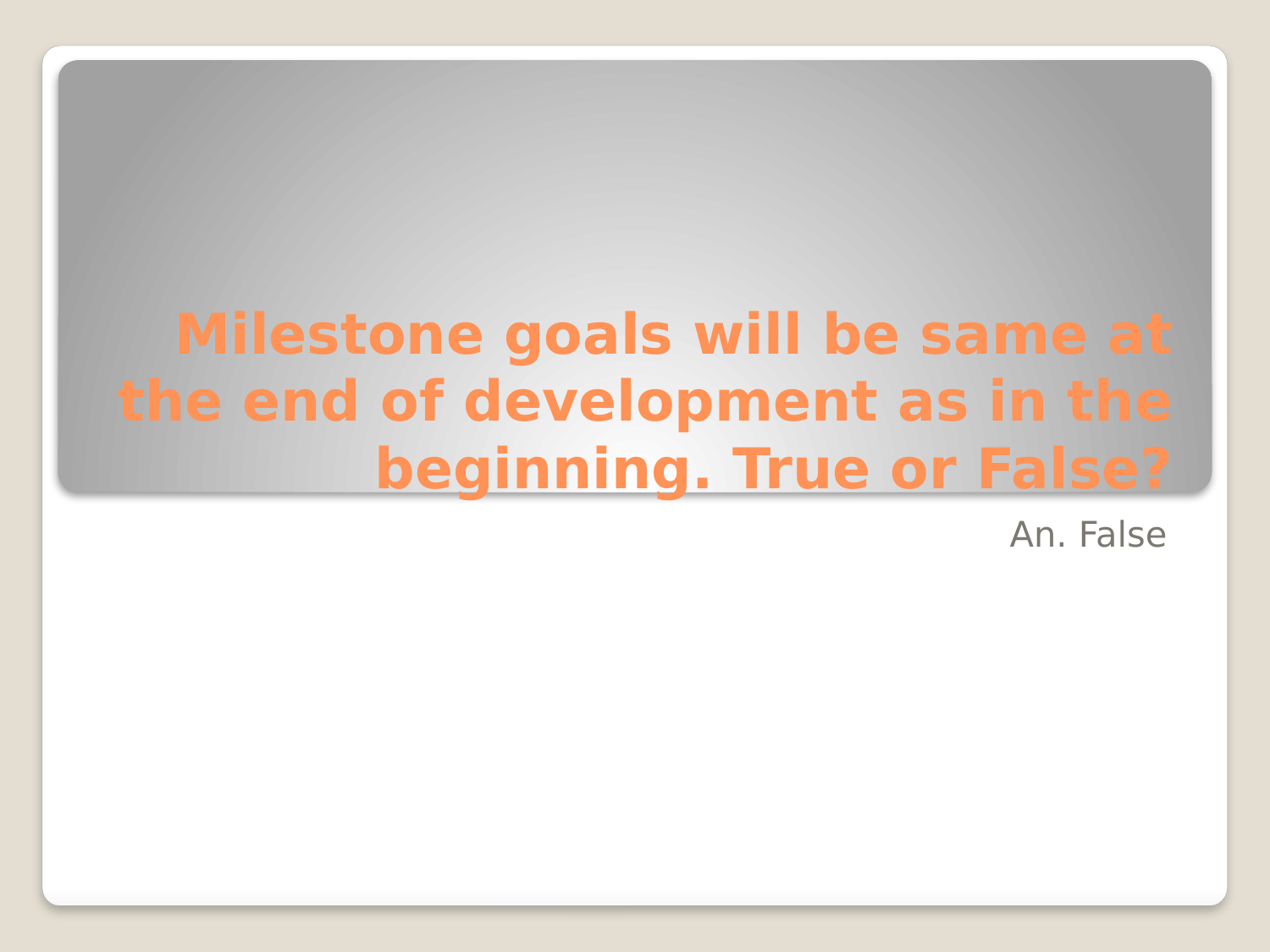

# Milestone goals will be same at the end of development as in the beginning. True or False?
An. False